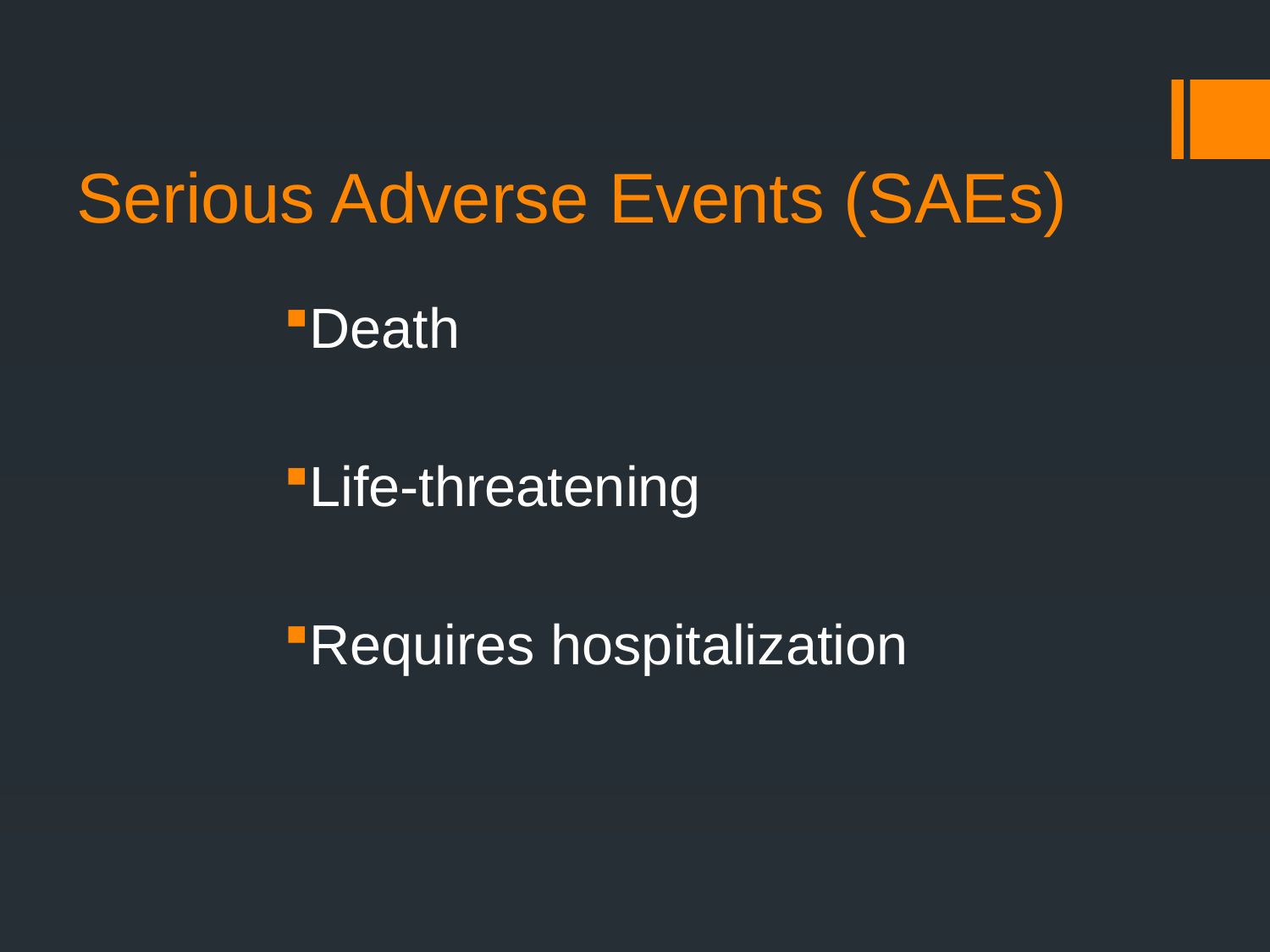

# Serious Adverse Events (SAEs)
Death

Life-threatening

Requires hospitalization